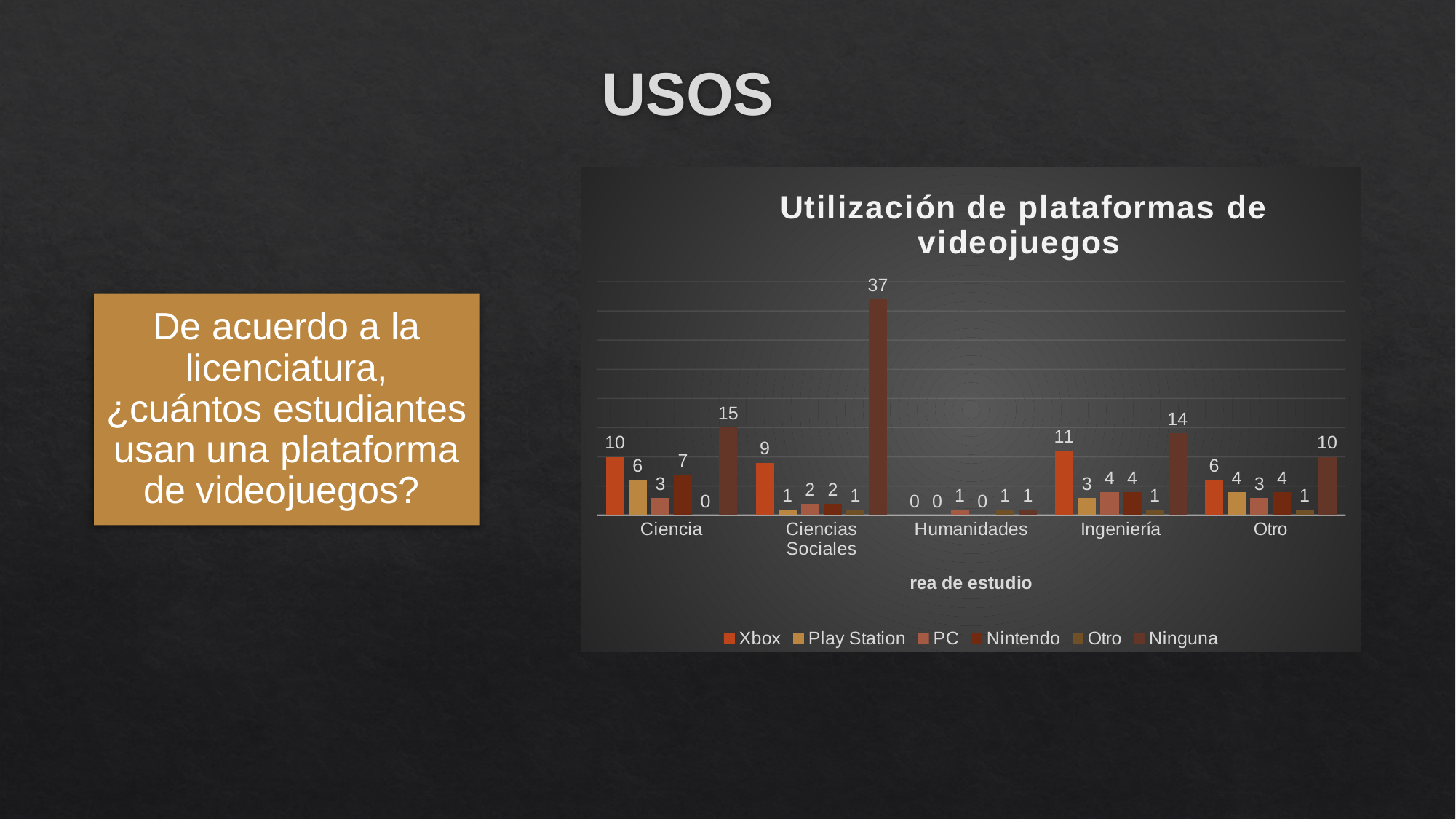

# USOS

### Chart: Utilización de plataformas de videojuegos

| Category | Xbox | Play Station | PC | Nintendo | Otro | Ninguna |
|---|---|---|---|---|---|---|
| Ciencia | 10.0 | 6.0 | 3.0 | 7.0 | None | 15.0 |
| Ciencias Sociales | 9.0 | 1.0 | 2.0 | 2.0 | 1.0 | 37.0 |
| Humanidades | None | None | 1.0 | None | 1.0 | 1.0 |
| Ingeniería | 11.0 | 3.0 | 4.0 | 4.0 | 1.0 | 14.0 |
| Otro | 6.0 | 4.0 | 3.0 | 4.0 | 1.0 | 10.0 |
De acuerdo a la licenciatura, ¿cuántos estudiantes usan una plataforma de videojuegos?